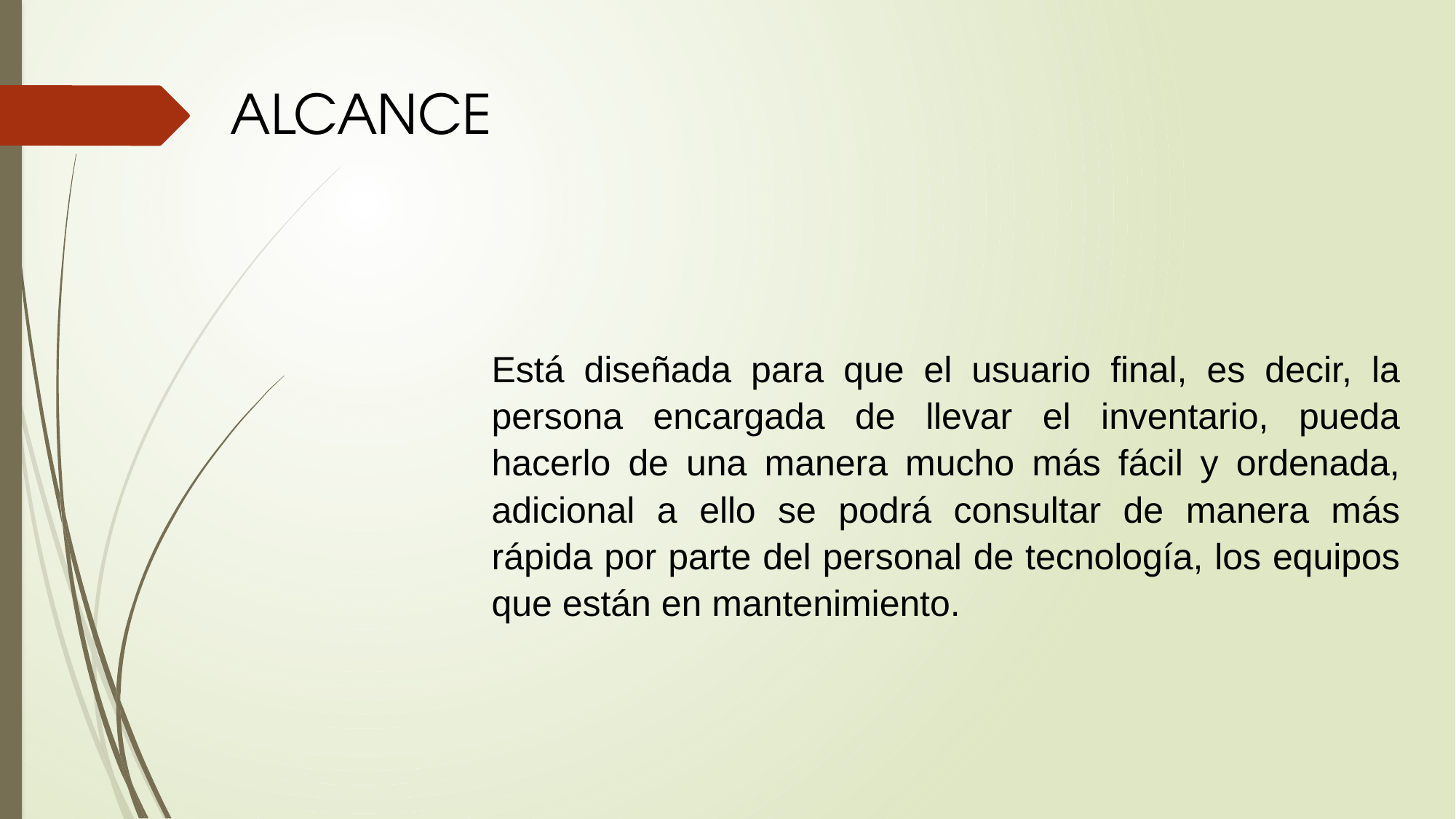

ALCANCE
Está diseñada para que el usuario final, es decir, la persona encargada de llevar el inventario, pueda hacerlo de una manera mucho más fácil y ordenada, adicional a ello se podrá consultar de manera más rápida por parte del personal de tecnología, los equipos que están en mantenimiento.